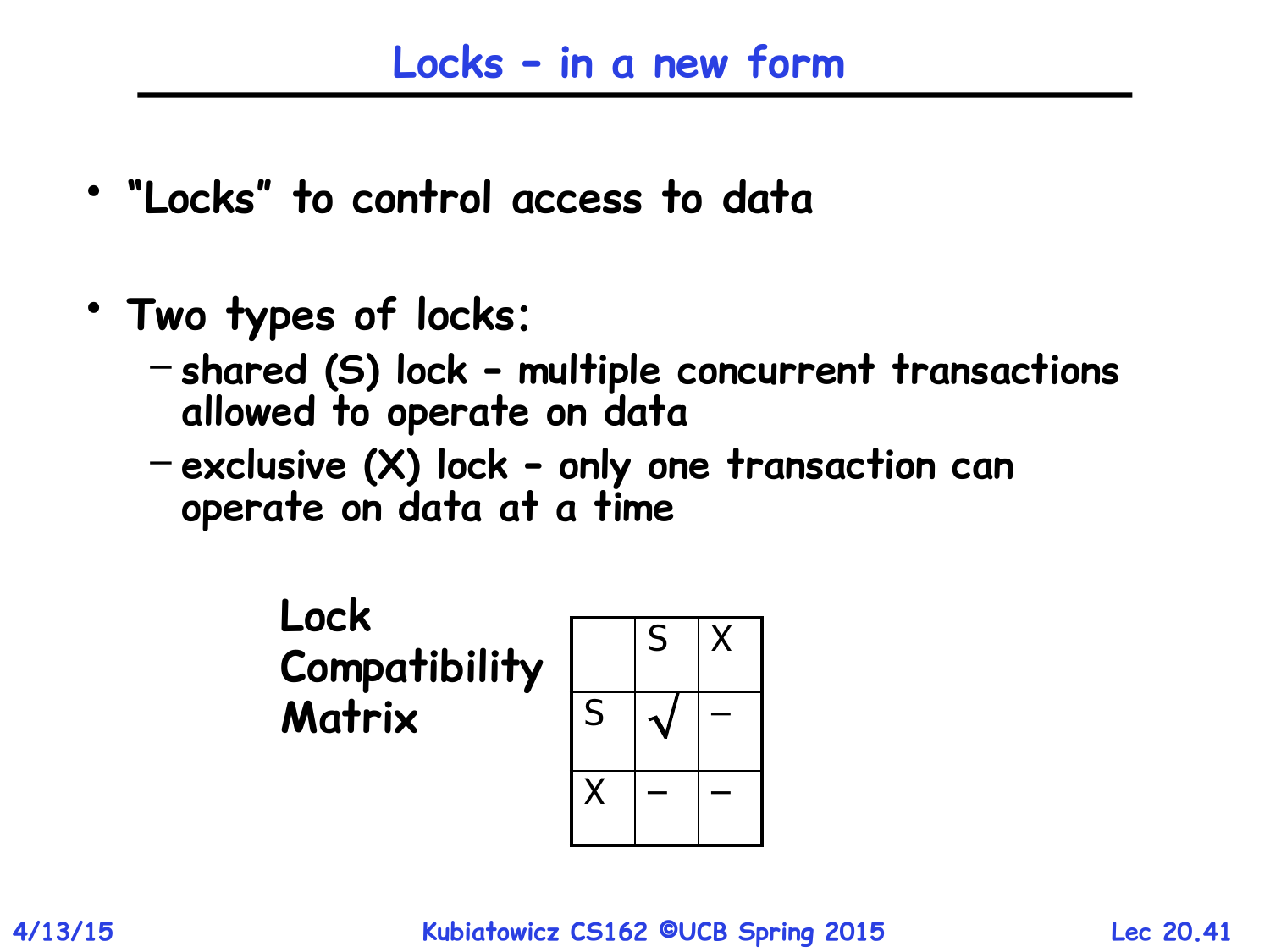

# Locks – in a new form
“Locks” to control access to data

Two types of locks:
shared (S) lock – multiple concurrent transactions allowed to operate on data
exclusive (X) lock – only one transaction can operate on data at a time
Lock
Compatibility
Matrix
|  | S | X |
| --- | --- | --- |
| S | √ | – |
| X | – | – |